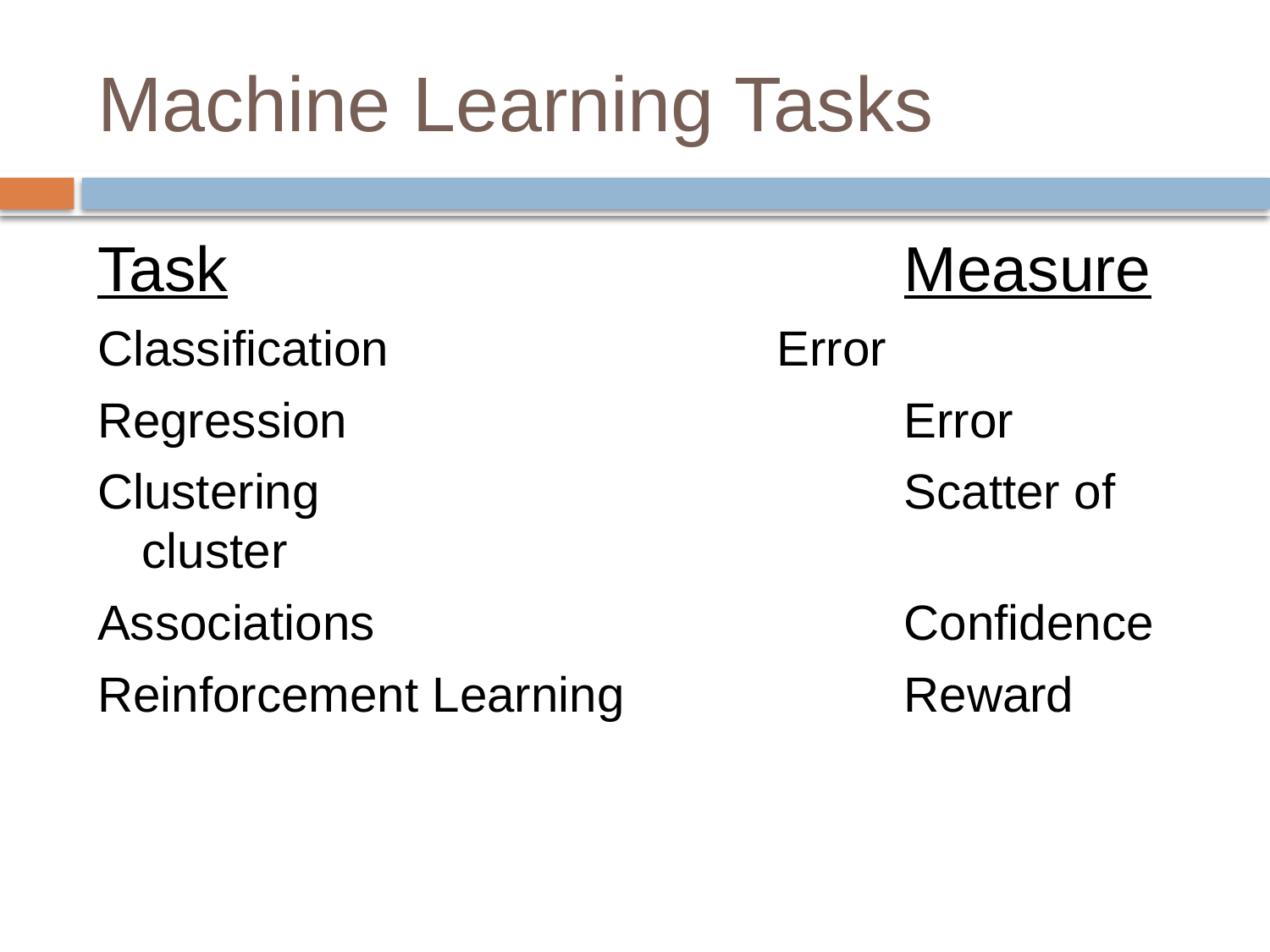

# Machine Learning Tasks
Task						Measure
Classification				Error
Regression					Error
Clustering					Scatter of cluster
Associations					Confidence
Reinforcement Learning			Reward